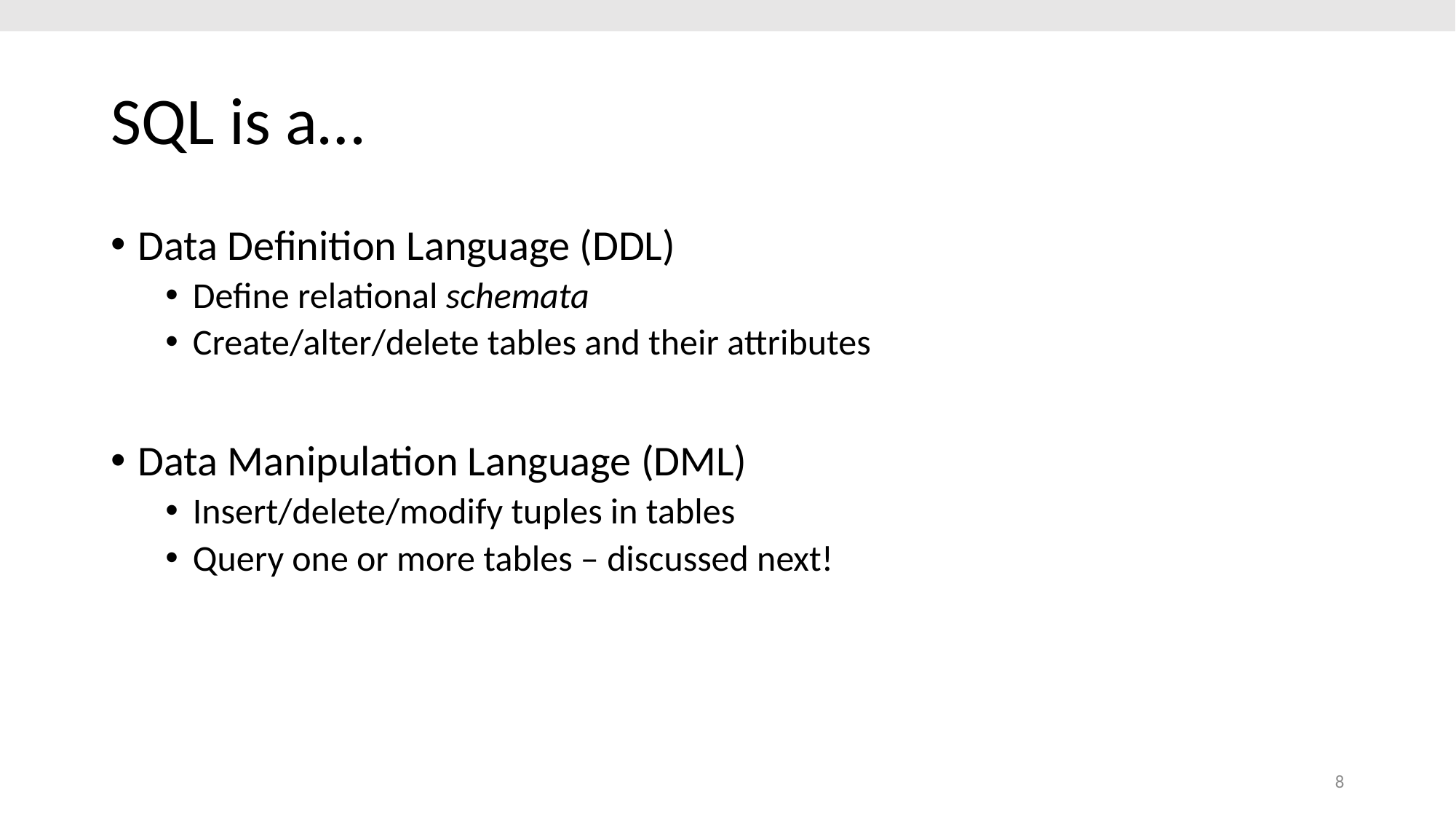

# SQL is a…
Data Definition Language (DDL)
Define relational schemata
Create/alter/delete tables and their attributes

Data Manipulation Language (DML)
Insert/delete/modify tuples in tables
Query one or more tables – discussed next!
8